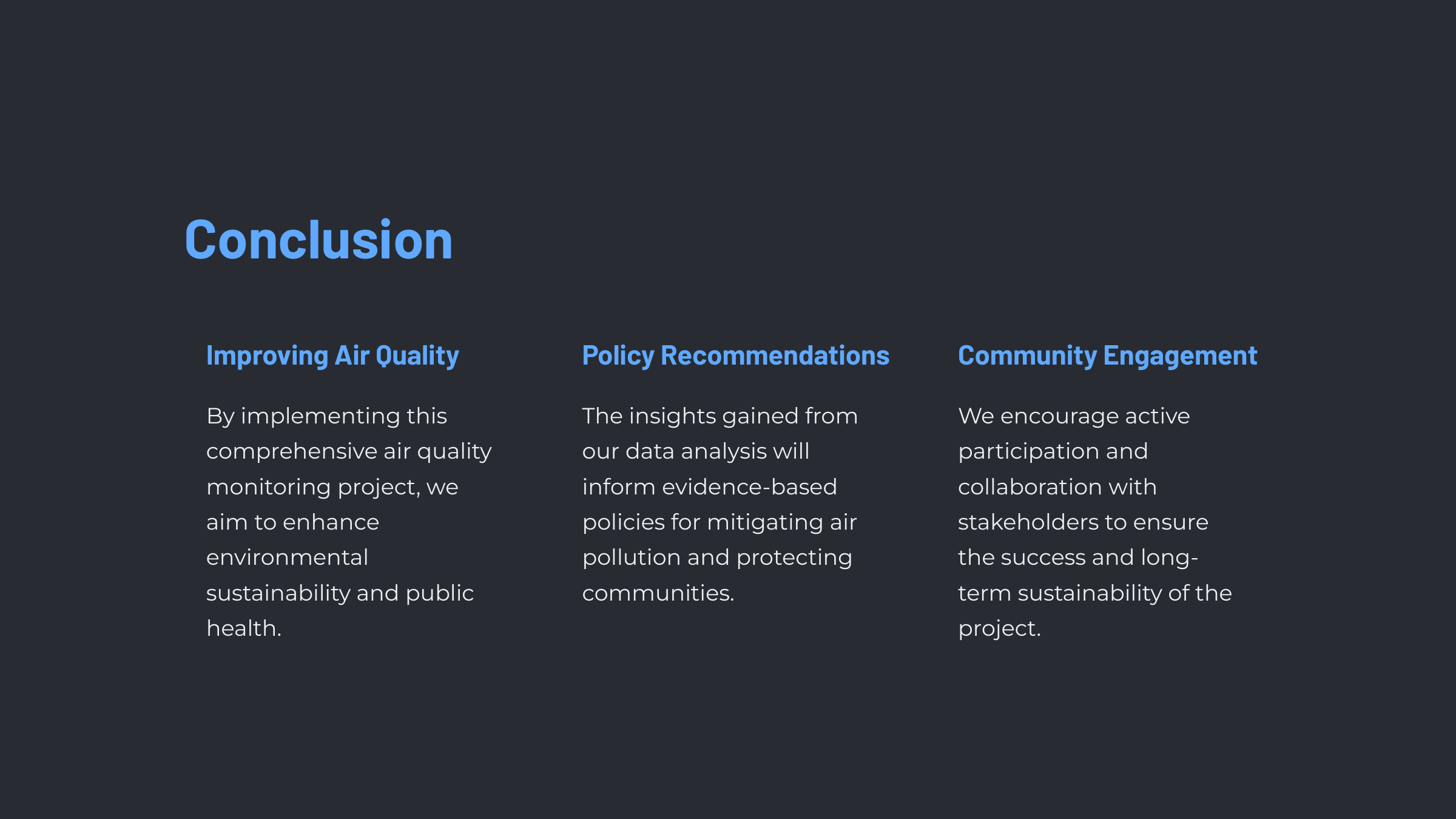

Conclusion

Improving Air Quality
Policy Recommendations
Community Engagement
By implementing this comprehensive air quality monitoring project, we aim to enhance environmental sustainability and public health.
The insights gained from our data analysis will inform evidence-based policies for mitigating air pollution and protecting communities.
We encourage active participation and collaboration with stakeholders to ensure the success and long-term sustainability of the project.